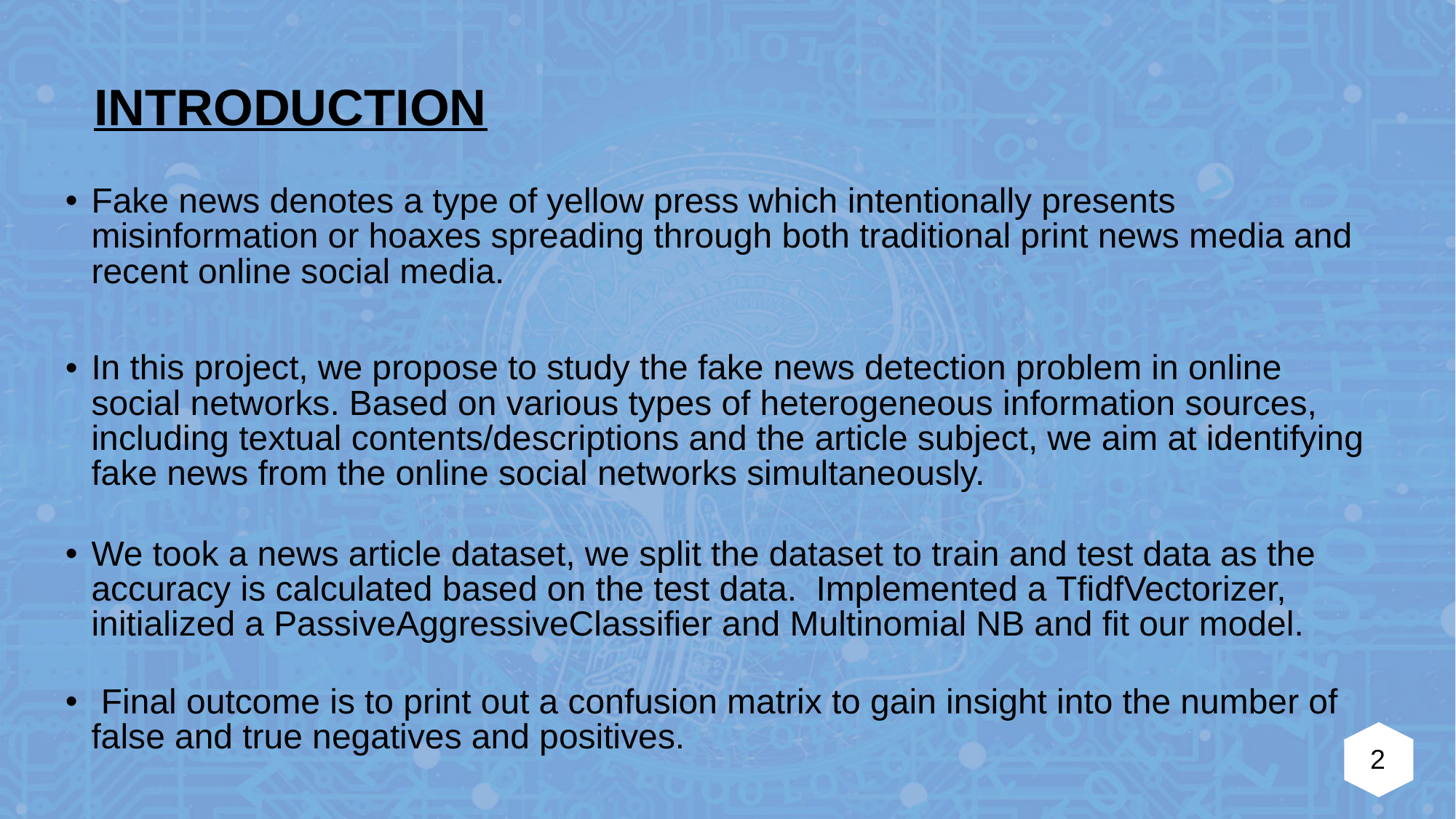

INTRODUCTION
Fake news denotes a type of yellow press which intentionally presents misinformation or hoaxes spreading through both traditional print news media and recent online social media.

In this project, we propose to study the fake news detection problem in online social networks. Based on various types of heterogeneous information sources, including textual contents/descriptions and the article subject, we aim at identifying fake news from the online social networks simultaneously.

We took a news article dataset, we split the dataset to train and test data as the accuracy is calculated based on the test data.  Implemented a TfidfVectorizer, initialized a PassiveAggressiveClassifier and Multinomial NB and fit our model.

 Final outcome is to print out a confusion matrix to gain insight into the number of false and true negatives and positives.

 2